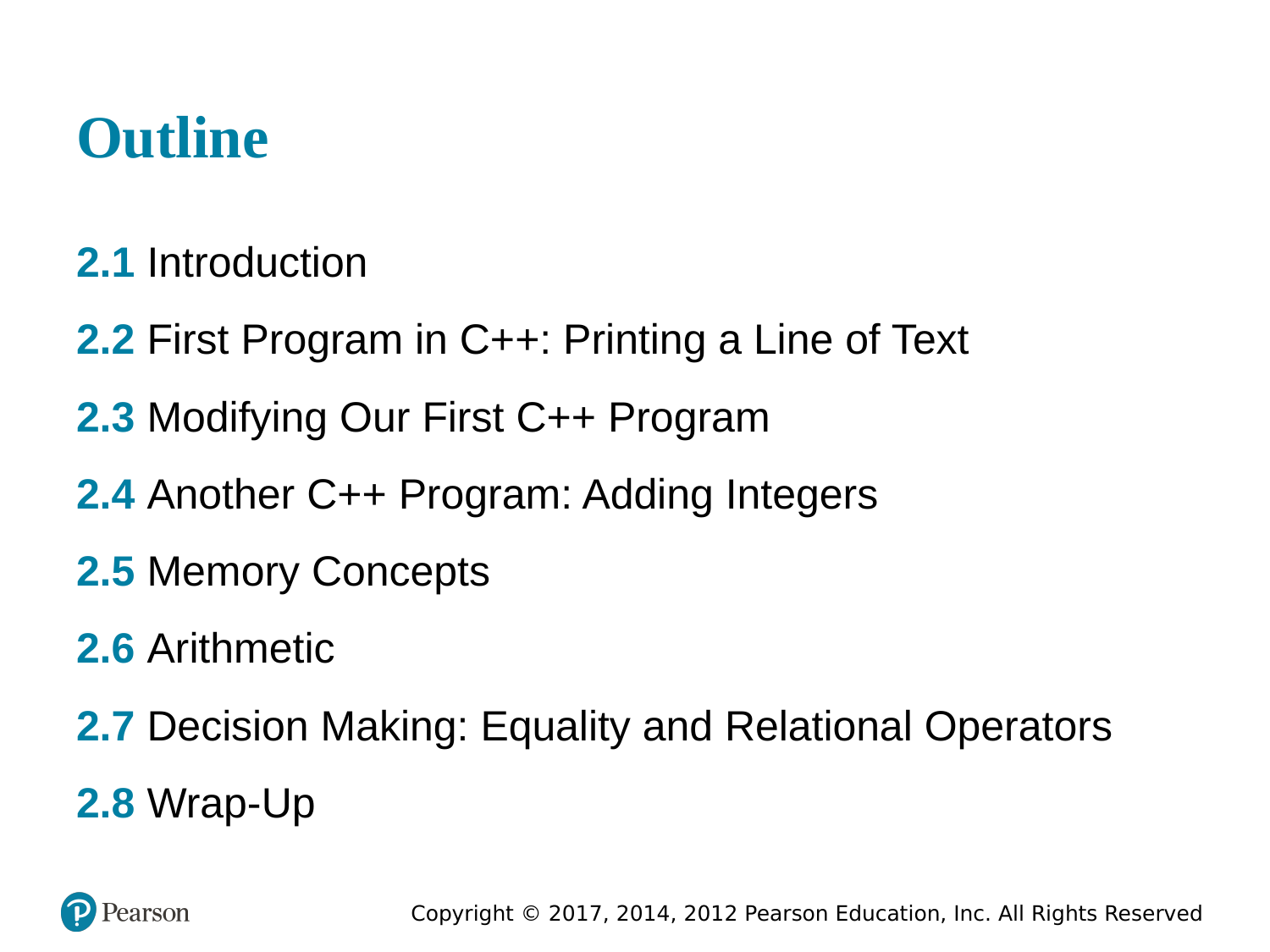

# Outline
2.1 Introduction
2.2 First Program in C++: Printing a Line of Text
2.3 Modifying Our First C++ Program
2.4 Another C++ Program: Adding Integers
2.5 Memory Concepts
2.6 Arithmetic
2.7 Decision Making: Equality and Relational Operators
2.8 Wrap-Up